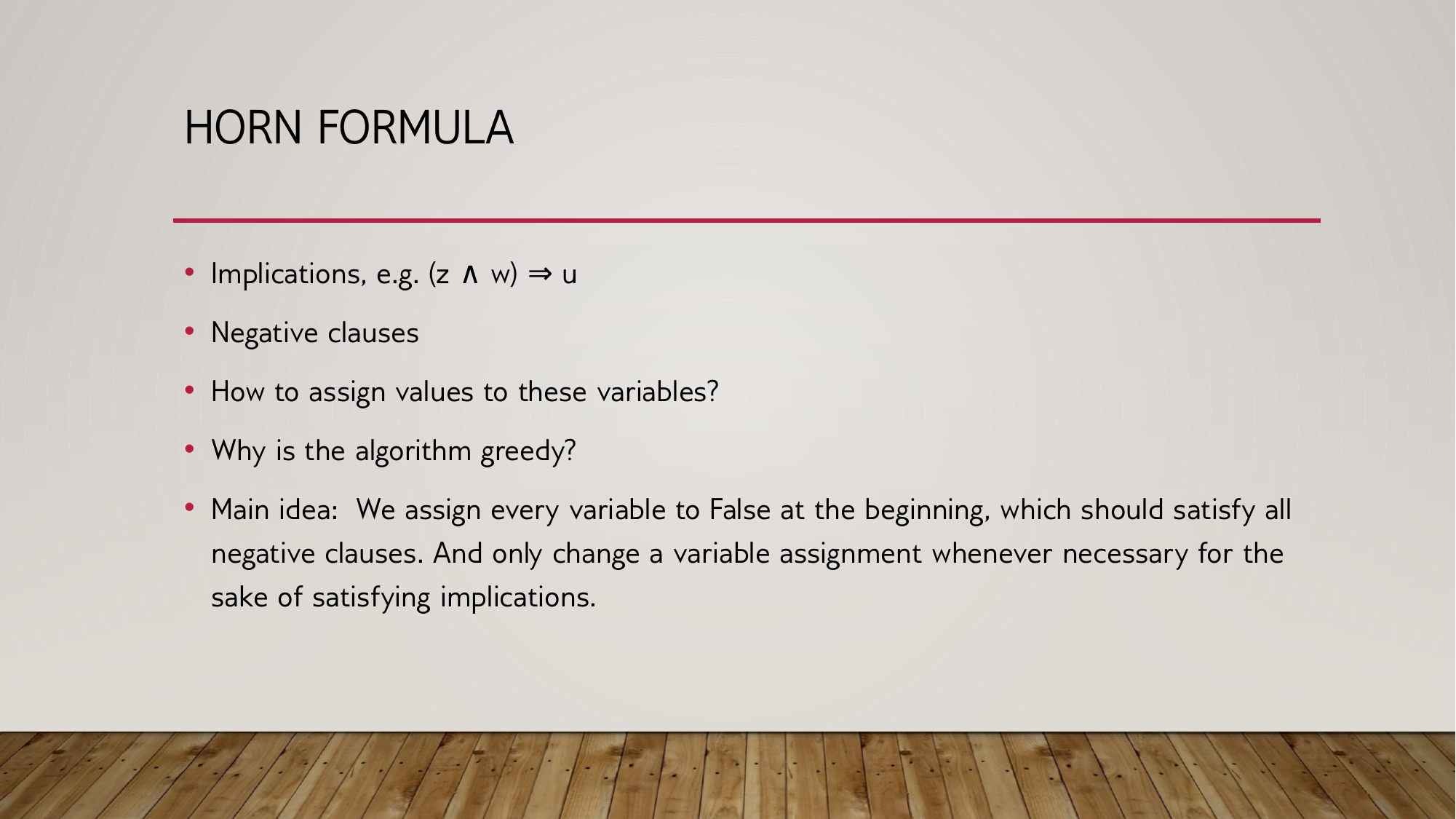

# Horn fORMULA
Implications, e.g. (z ∧ w) ⇒ u
Negative clauses
How to assign values to these variables?
Why is the algorithm greedy?
Main idea:  We assign every variable to False at the beginning, which should satisfy all negative clauses. And only change a variable assignment whenever necessary for the sake of satisfying implications.